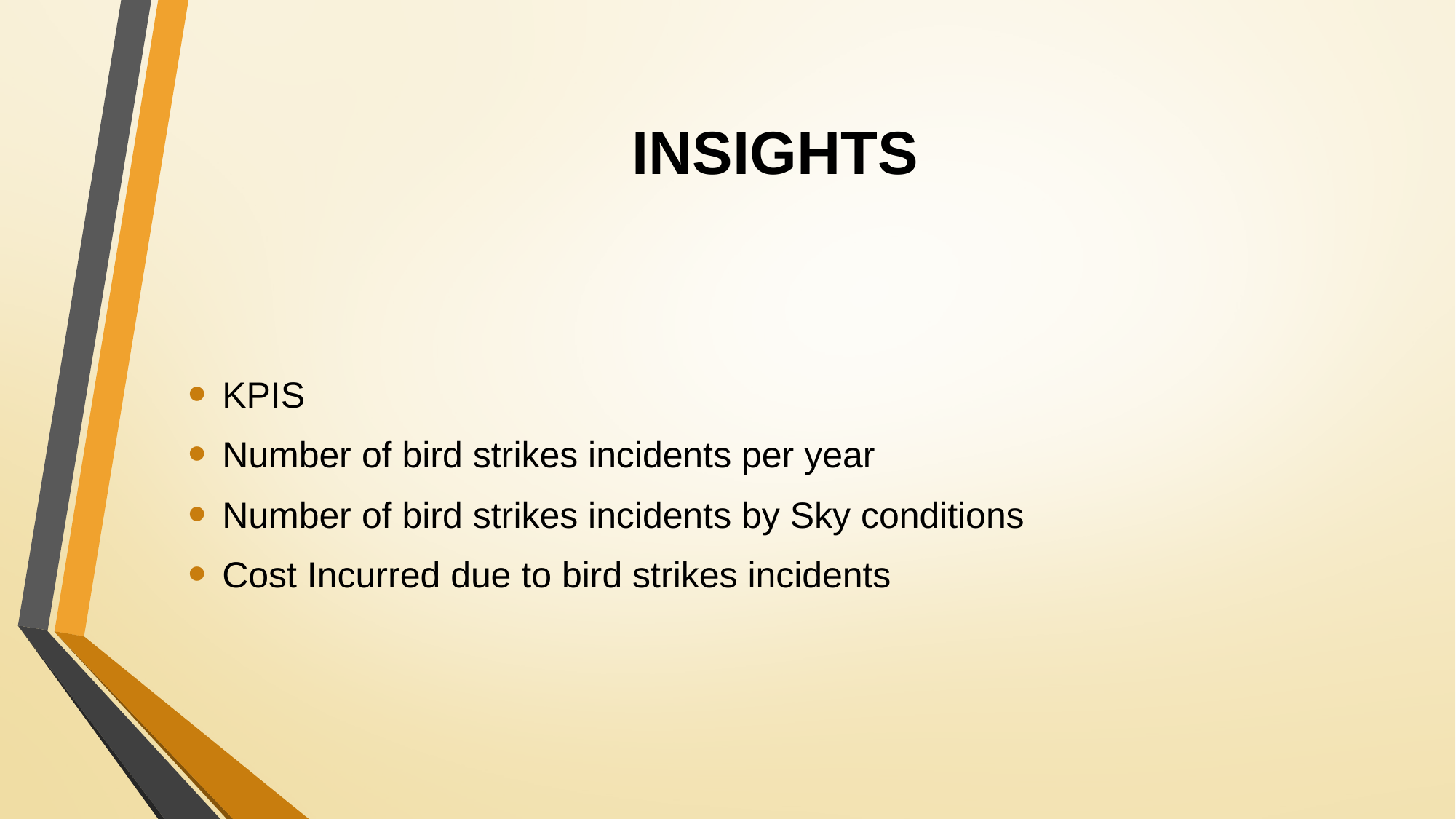

# INSIGHTS
KPIS
Number of bird strikes incidents per year
Number of bird strikes incidents by Sky conditions
Cost Incurred due to bird strikes incidents